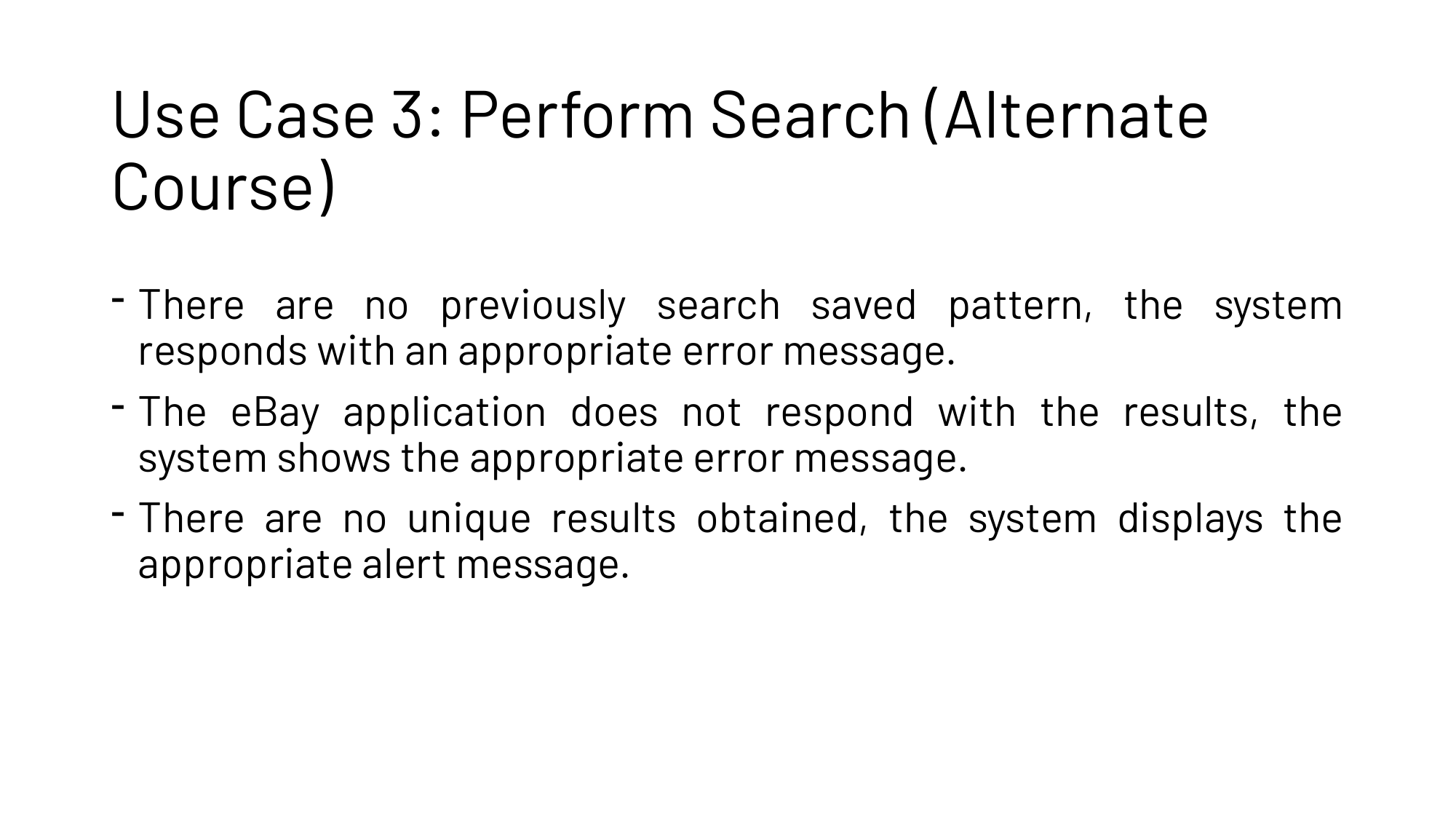

# Use Case 3: Perform Search (Alternate Course)
There are no previously search saved pattern, the system responds with an appropriate error message.
The eBay application does not respond with the results, the system shows the appropriate error message.
There are no unique results obtained, the system displays the appropriate alert message.